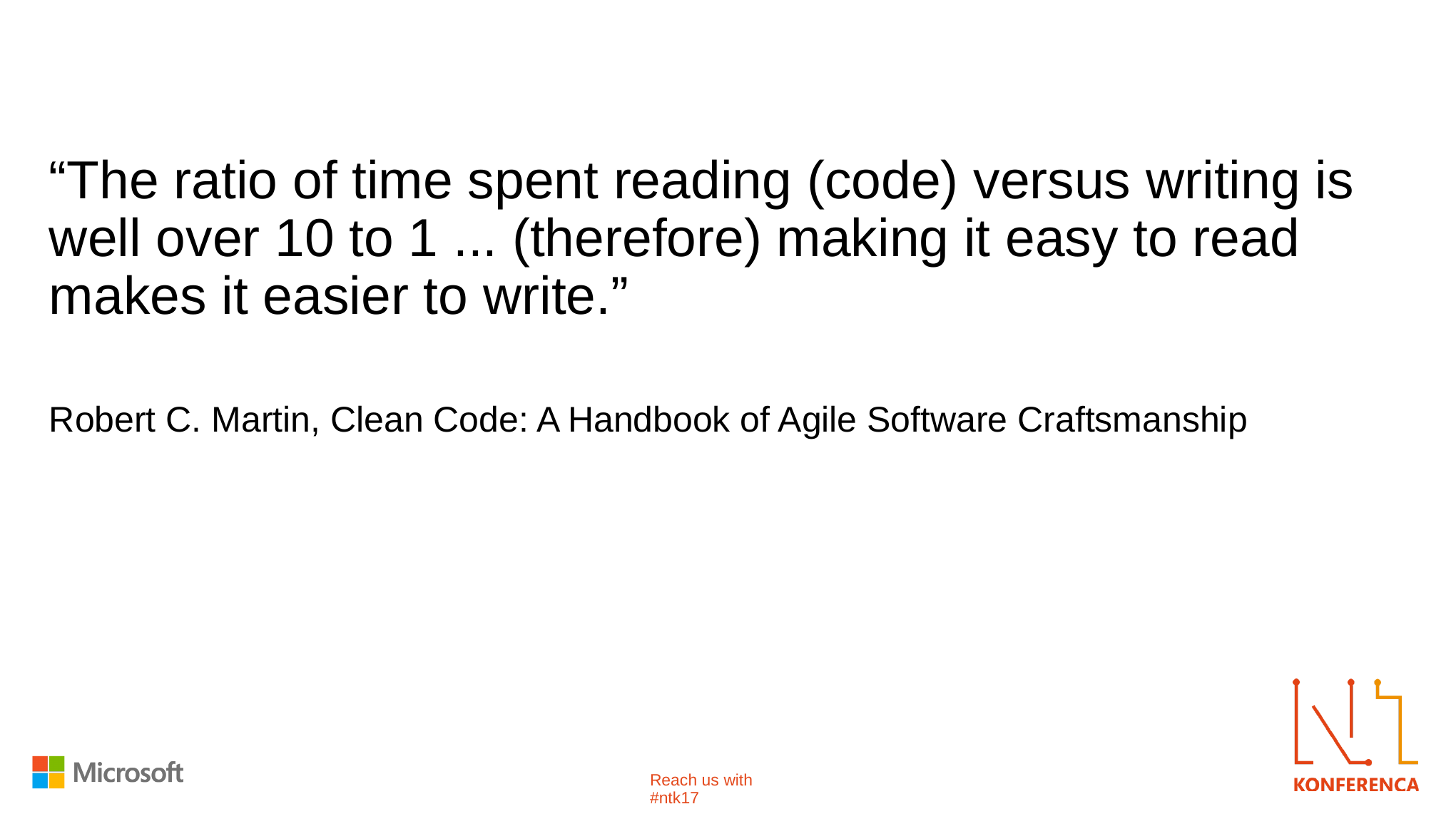

#
“The ratio of time spent reading (code) versus writing is well over 10 to 1 ... (therefore) making it easy to read makes it easier to write.”

Robert C. Martin, Clean Code: A Handbook of Agile Software Craftsmanship